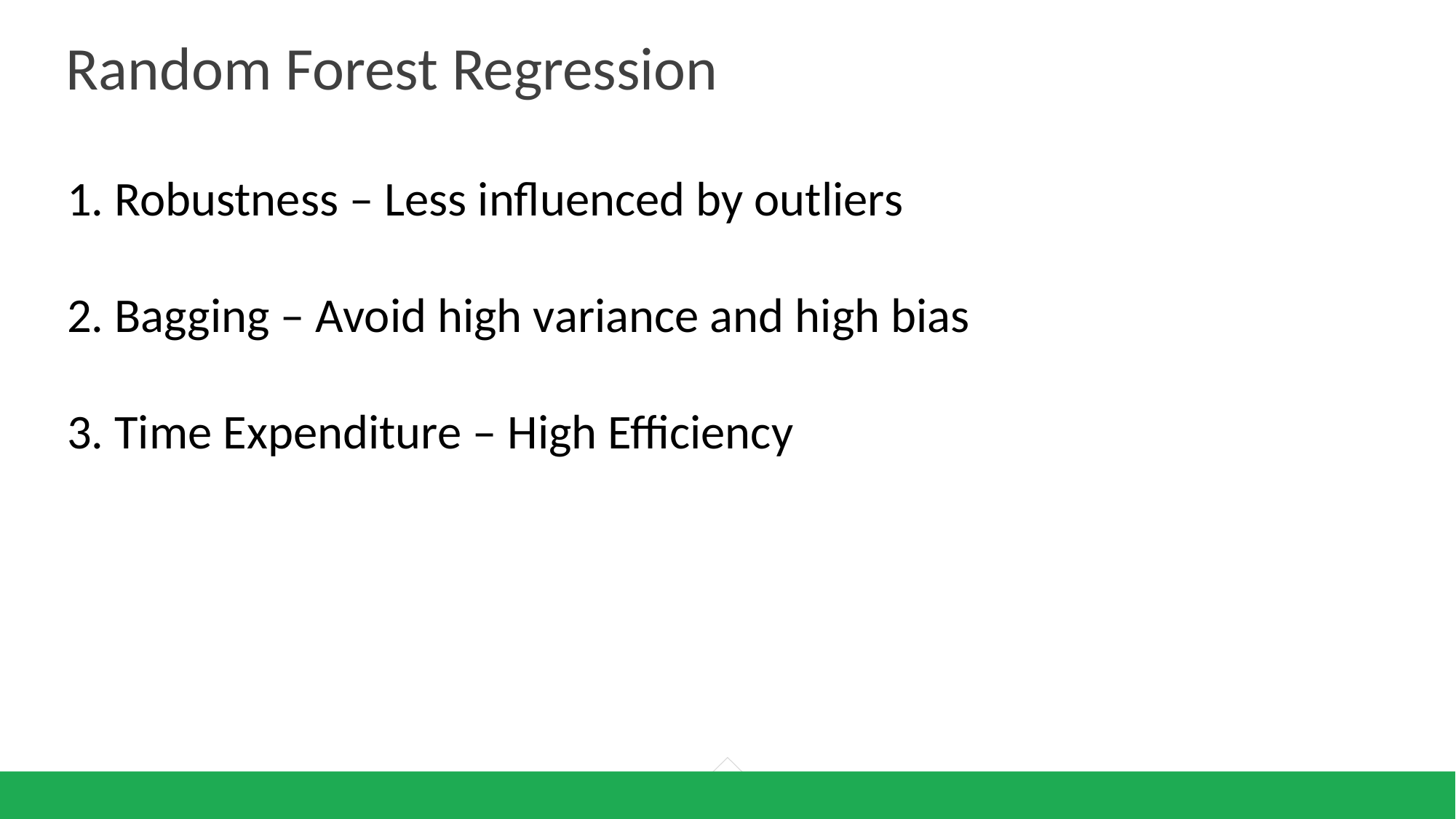

Random Forest Regression
1. Robustness – Less influenced by outliers

2. Bagging – Avoid high variance and high bias

3. Time Expenditure – High Efficiency

19